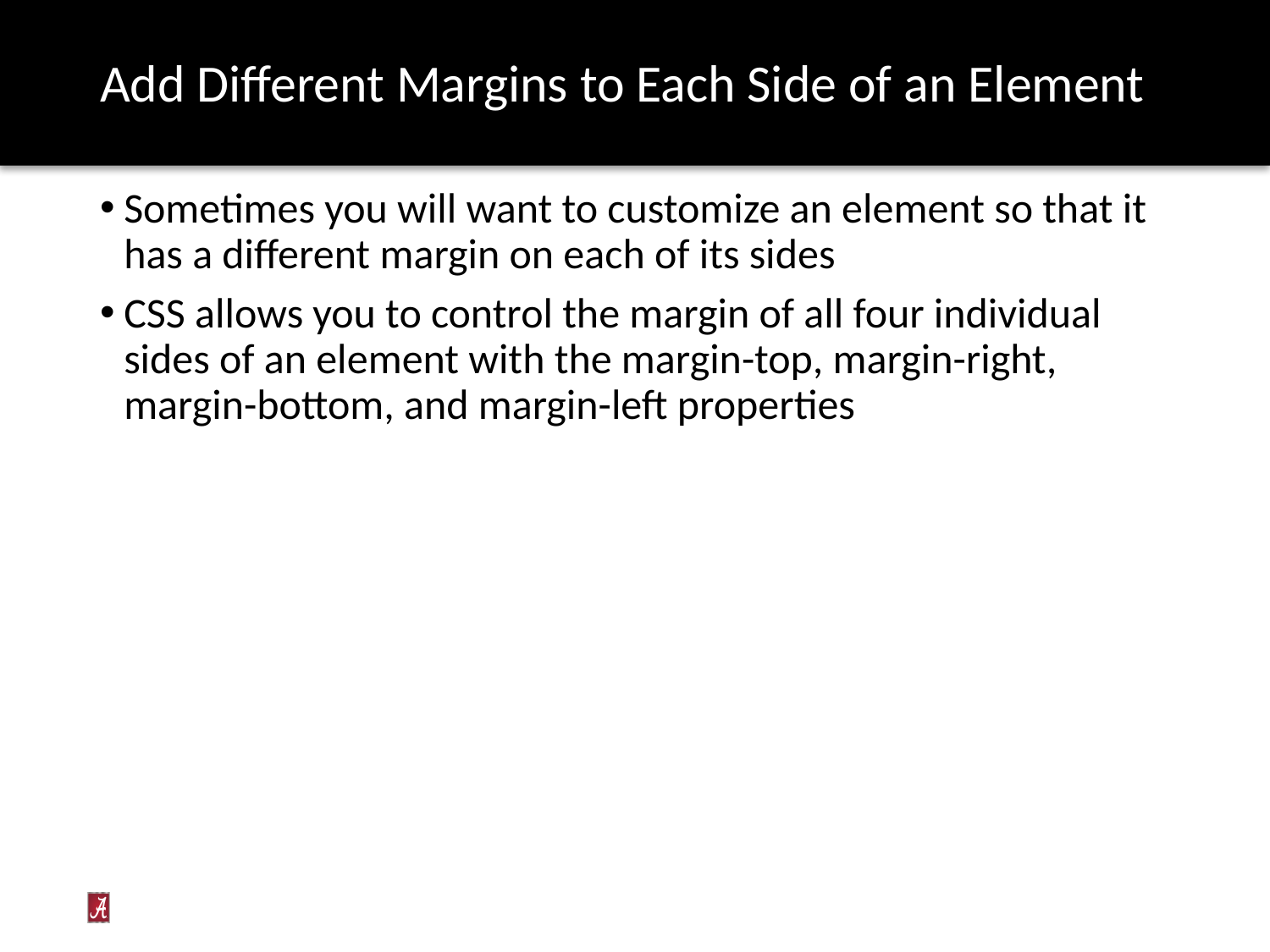

# Add Different Margins to Each Side of an Element
Sometimes you will want to customize an element so that it has a different margin on each of its sides
CSS allows you to control the margin of all four individual sides of an element with the margin-top, margin-right, margin-bottom, and margin-left properties